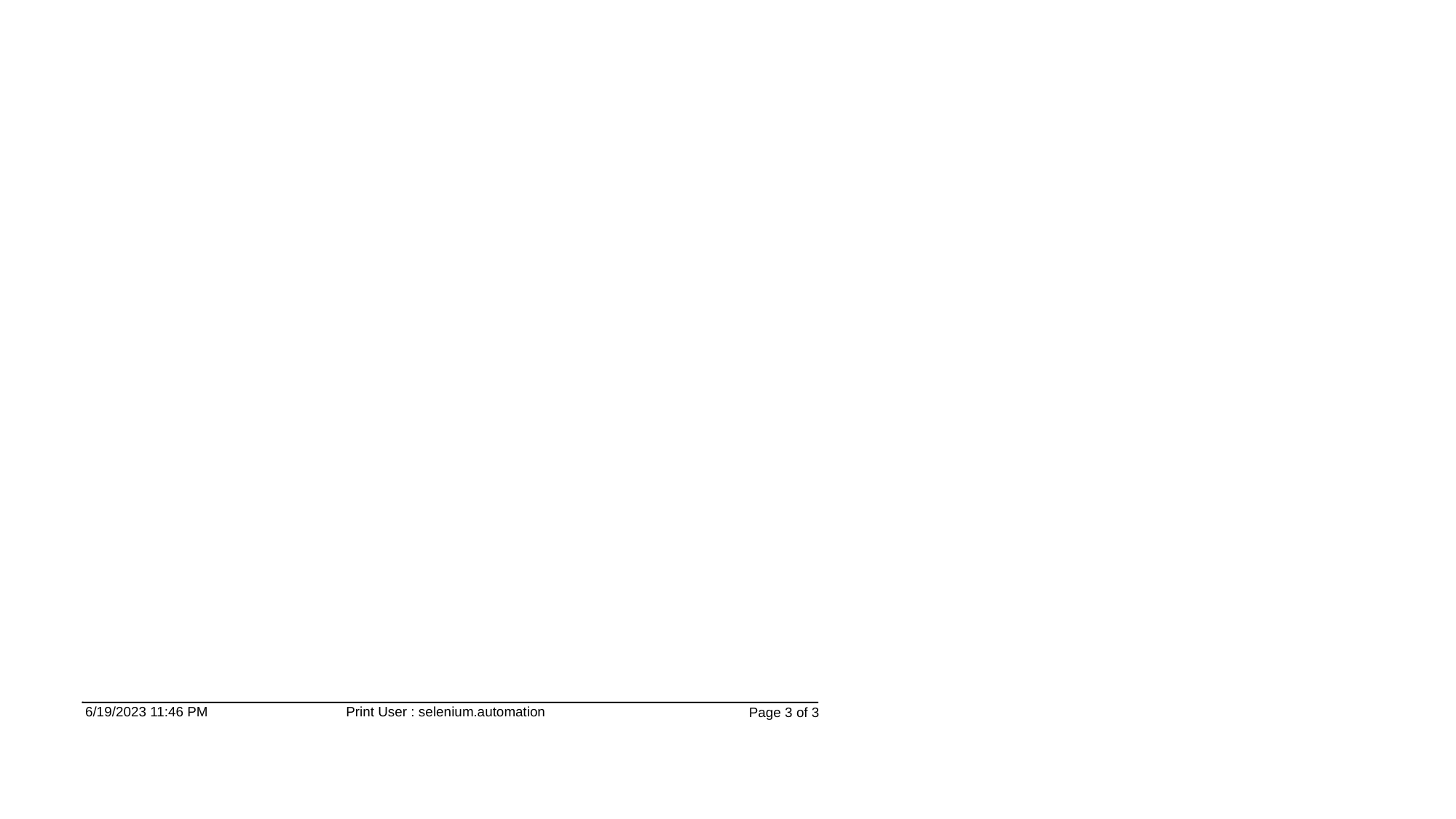

6/19/2023 11:46 PM
Print User : selenium.automation
Page 3 of 3